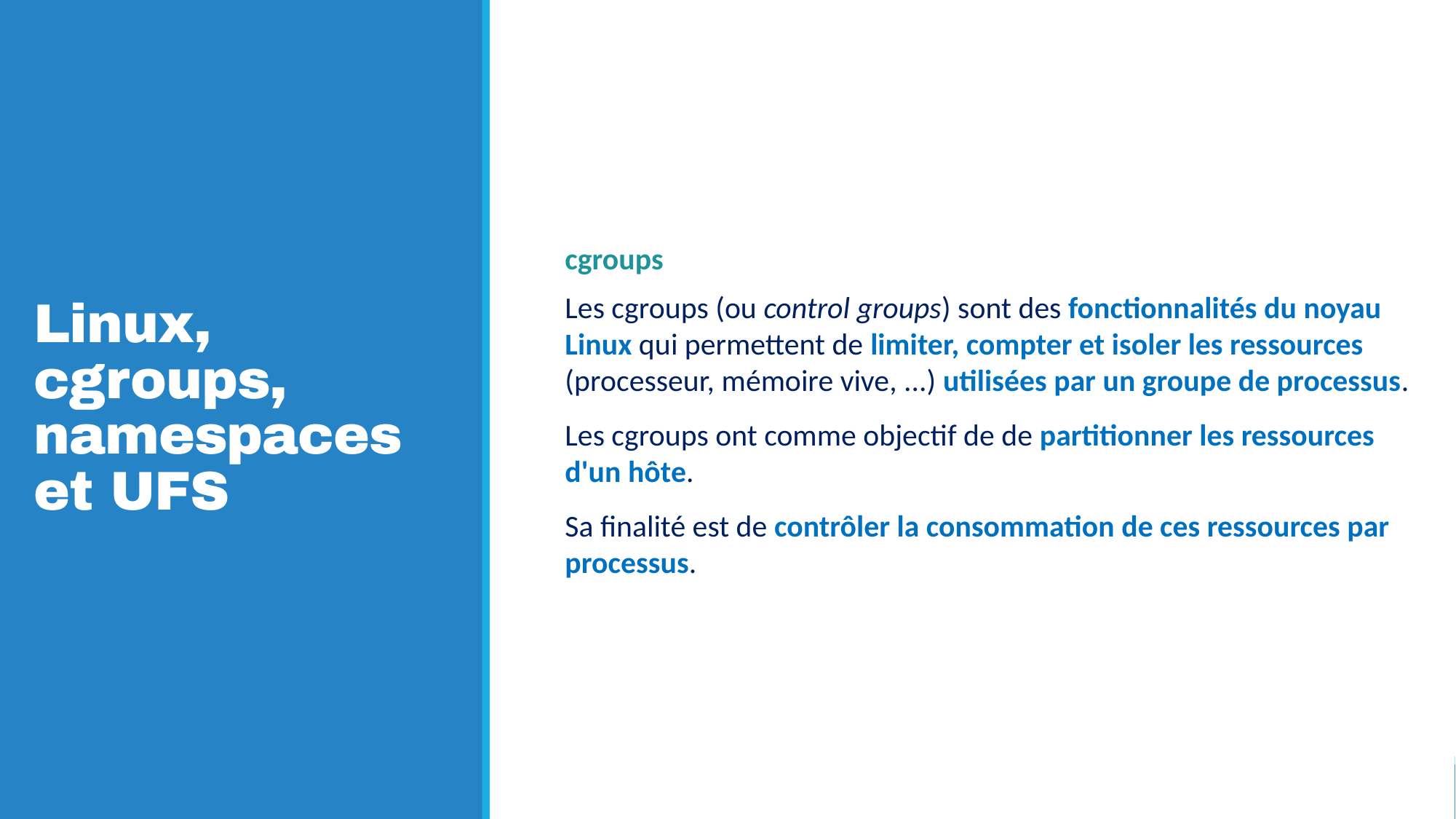

# Linux, cgroups, namespaces et UFS
cgroups
Les cgroups (ou control groups) sont des fonctionnalités du noyau Linux qui permettent de limiter, compter et isoler les ressources (processeur, mémoire vive, ...) utilisées par un groupe de processus.
Les cgroups ont comme objectif de de partitionner les ressources d'un hôte.
Sa finalité est de contrôler la consommation de ces ressources par processus.